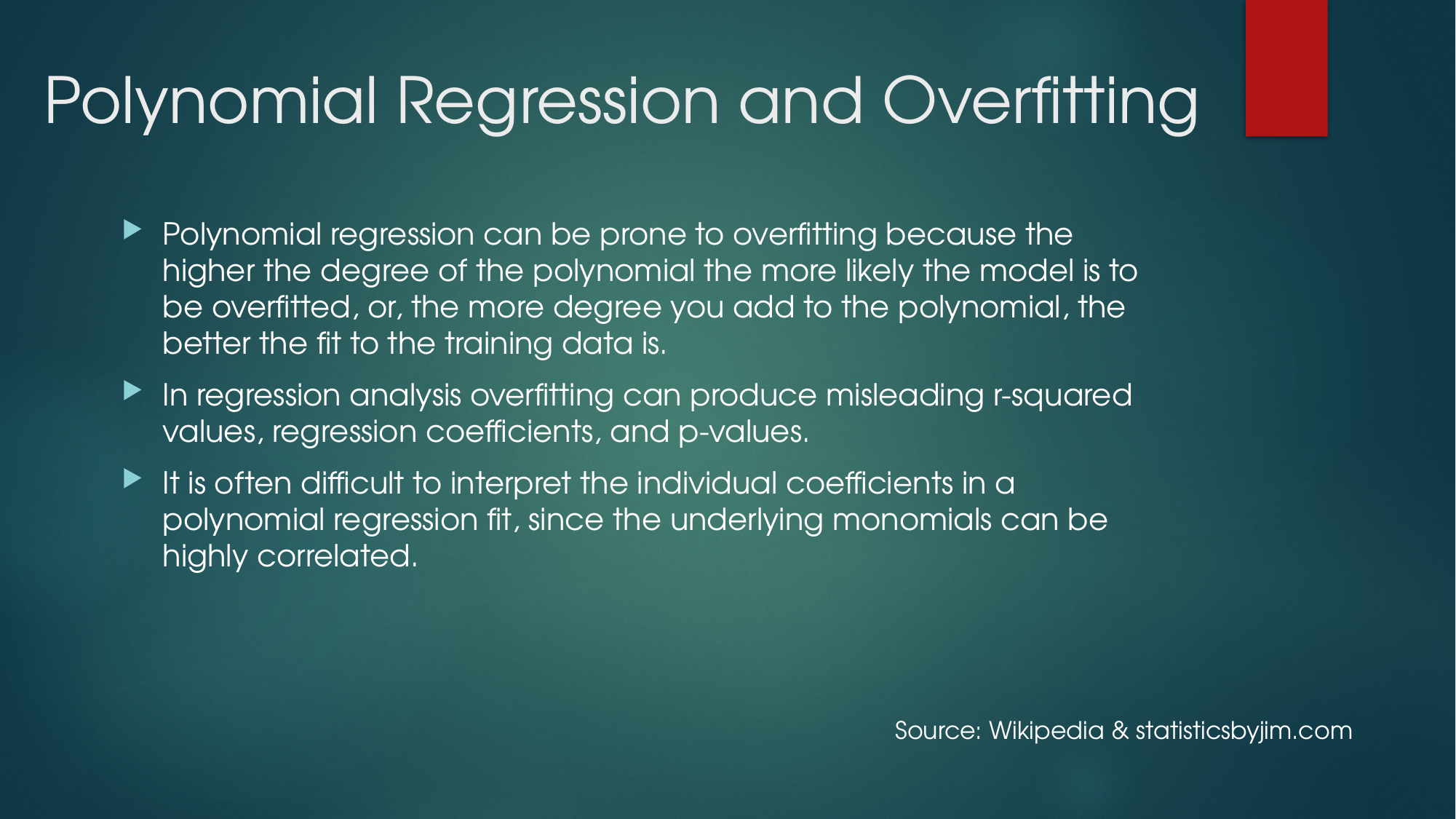

# Polynomial Regression and Overfitting
Polynomial regression can be prone to overfitting because the higher the degree of the polynomial the more likely the model is to be overfitted, or, the more degree you add to the polynomial, the better the fit to the training data is.
In regression analysis overfitting can produce misleading r-squared values, regression coefficients, and p-values.
It is often difficult to interpret the individual coefficients in a polynomial regression fit, since the underlying monomials can be highly correlated.

Source: Wikipedia & statisticsbyjim.com